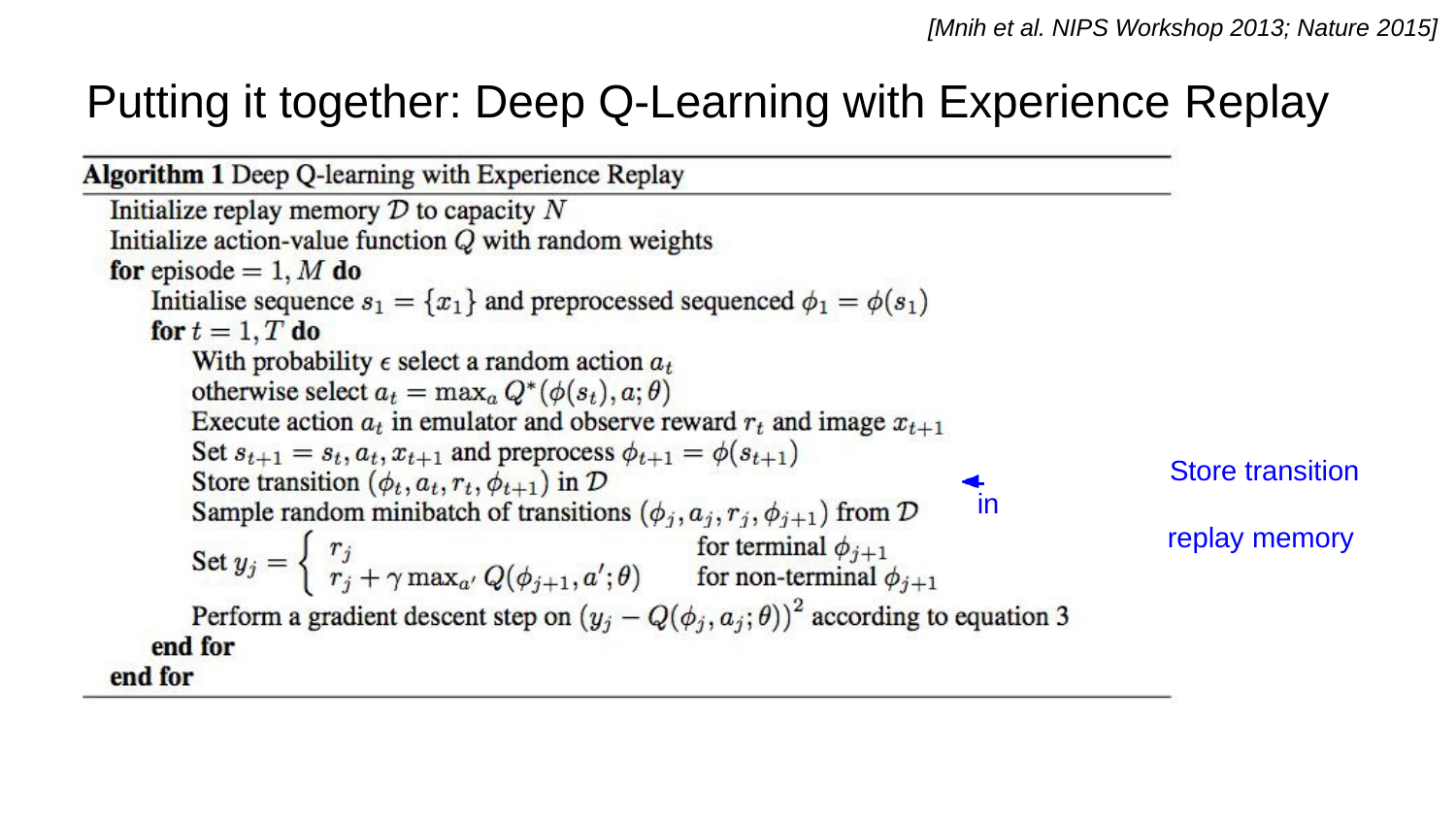

[Mnih et al. NIPS Workshop 2013; Nature 2015]
# Putting it together: Deep Q-Learning with Experience Replay

 		Store transition in
replay memory

Lecture 14 - 59
May 23, 2017
Fei-Fei Li & Justin Johnson & Serena Yeung